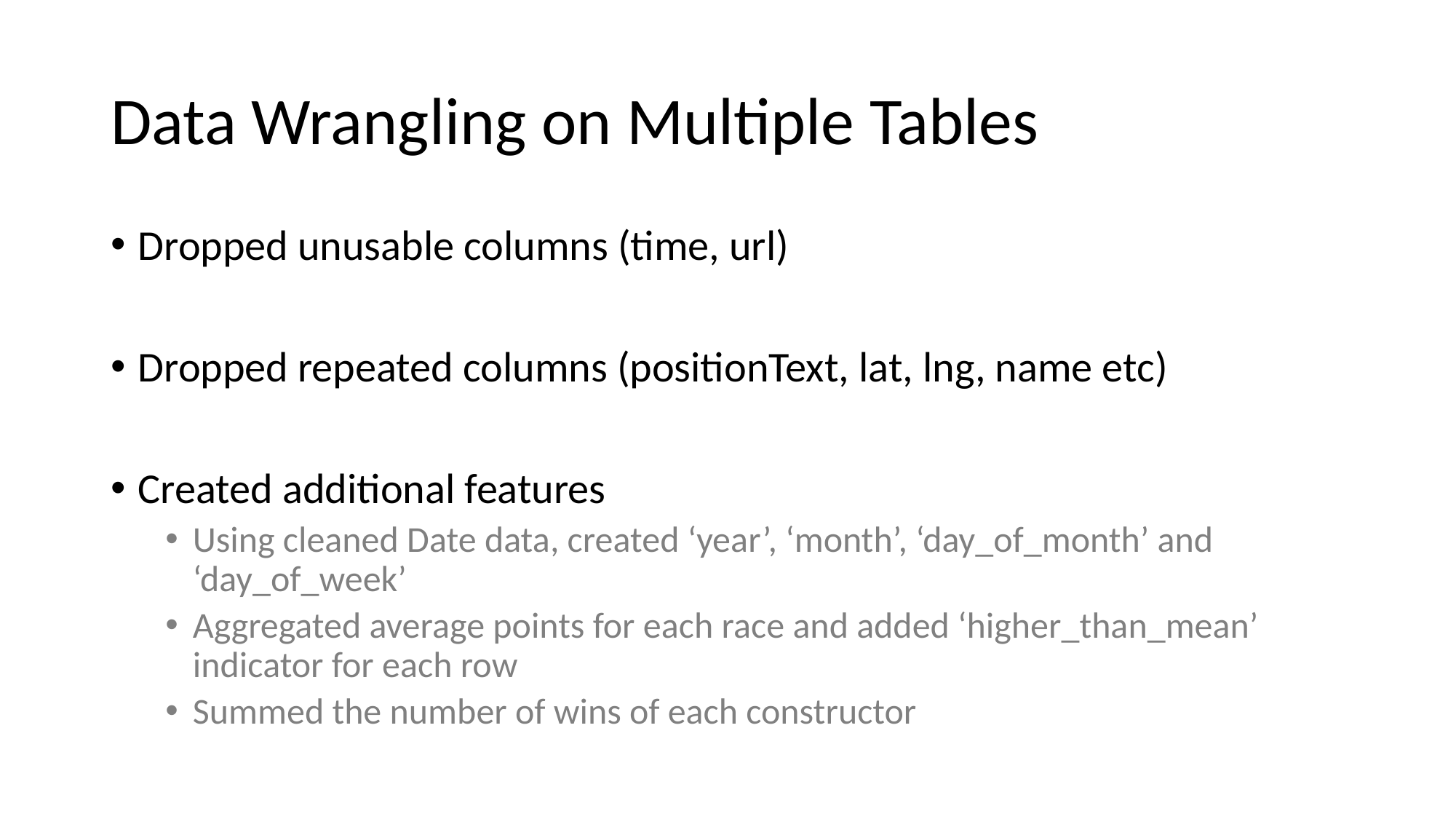

# Data Wrangling on Multiple Tables
Dropped unusable columns (time, url)

Dropped repeated columns (positionText, lat, lng, name etc)

Created additional features
Using cleaned Date data, created ‘year’, ‘month’, ‘day_of_month’ and ‘day_of_week’
Aggregated average points for each race and added ‘higher_than_mean’ indicator for each row
Summed the number of wins of each constructor